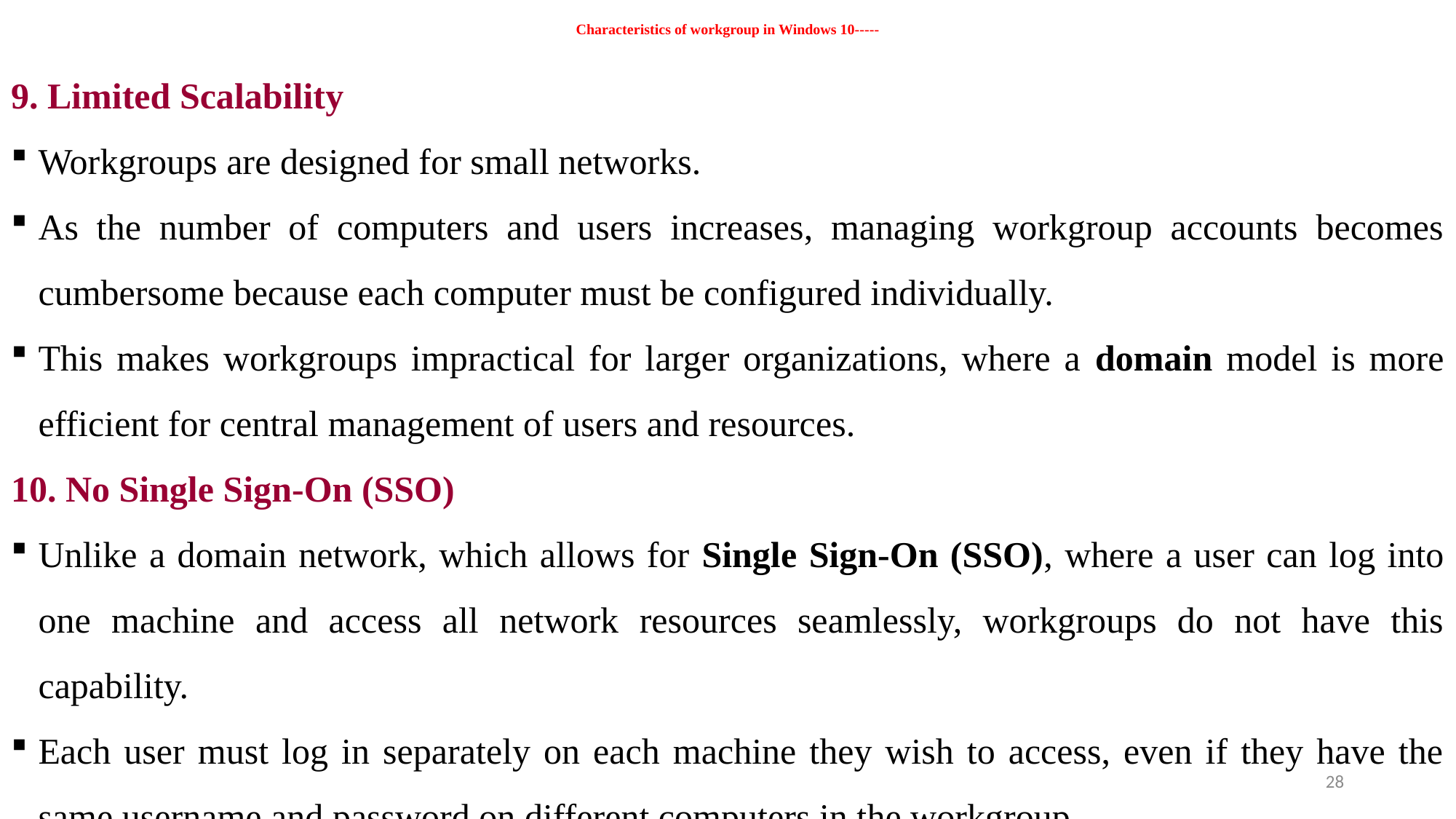

# Characteristics of workgroup in Windows 10-----
9. Limited Scalability
Workgroups are designed for small networks.
As the number of computers and users increases, managing workgroup accounts becomes cumbersome because each computer must be configured individually.
This makes workgroups impractical for larger organizations, where a domain model is more efficient for central management of users and resources.
10. No Single Sign-On (SSO)
Unlike a domain network, which allows for Single Sign-On (SSO), where a user can log into one machine and access all network resources seamlessly, workgroups do not have this capability.
Each user must log in separately on each machine they wish to access, even if they have the same username and password on different computers in the workgroup.
28